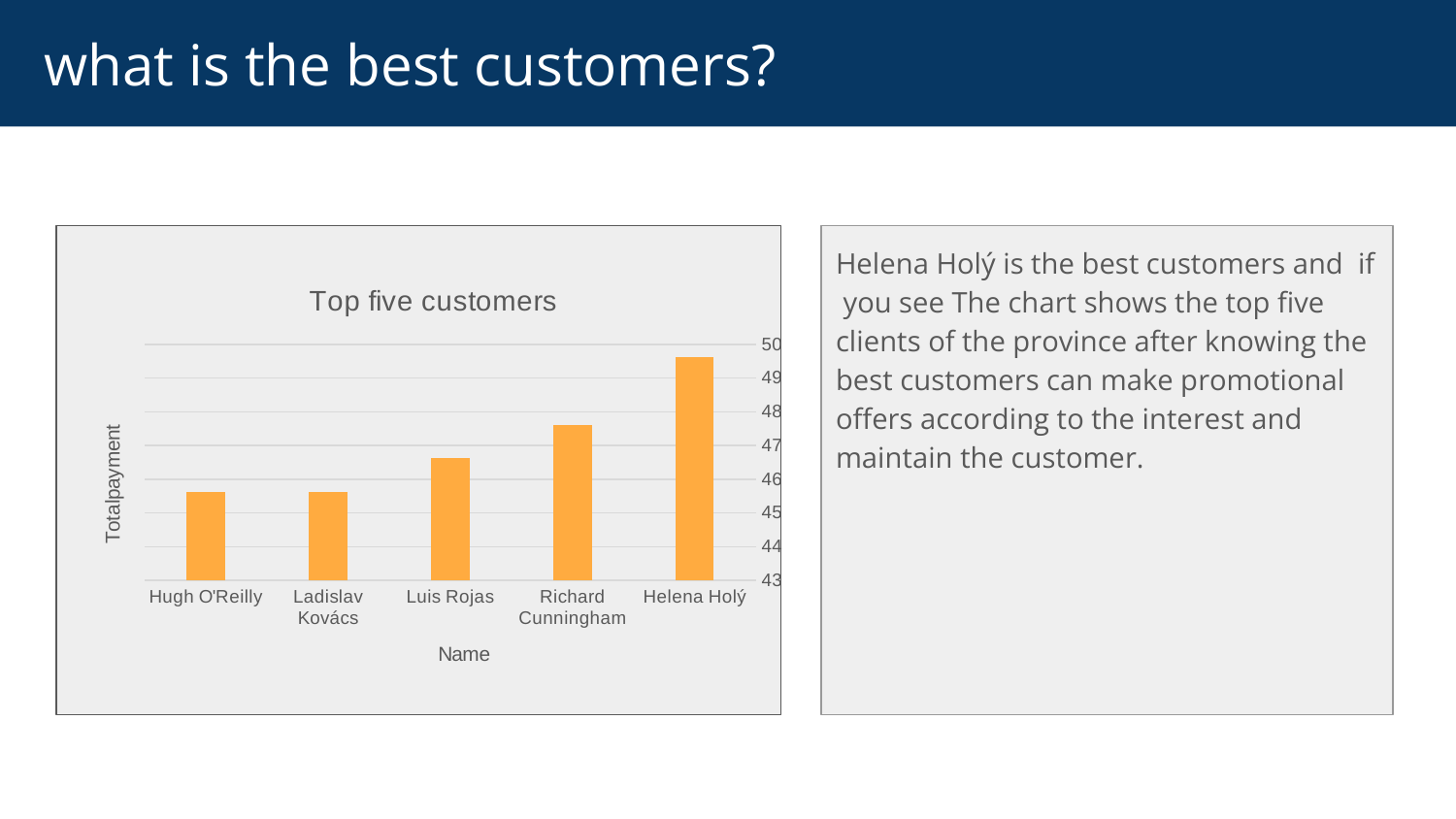

# what is the best customers?

Helena Holý is the best customers and  if  you see The chart shows the top five clients of the province after knowing the best customers can make promotional offers according to the interest and maintain the customer.

### Chart: Top five customers

| Category | Totalpayment |
|---|---|
| Helena Holý | 49.62 |
| Richard Cunningham | 47.62 |
| Luis Rojas | 46.62 |
| Ladislav Kovács | 45.62 |
| Hugh O'Reilly | 45.62 |